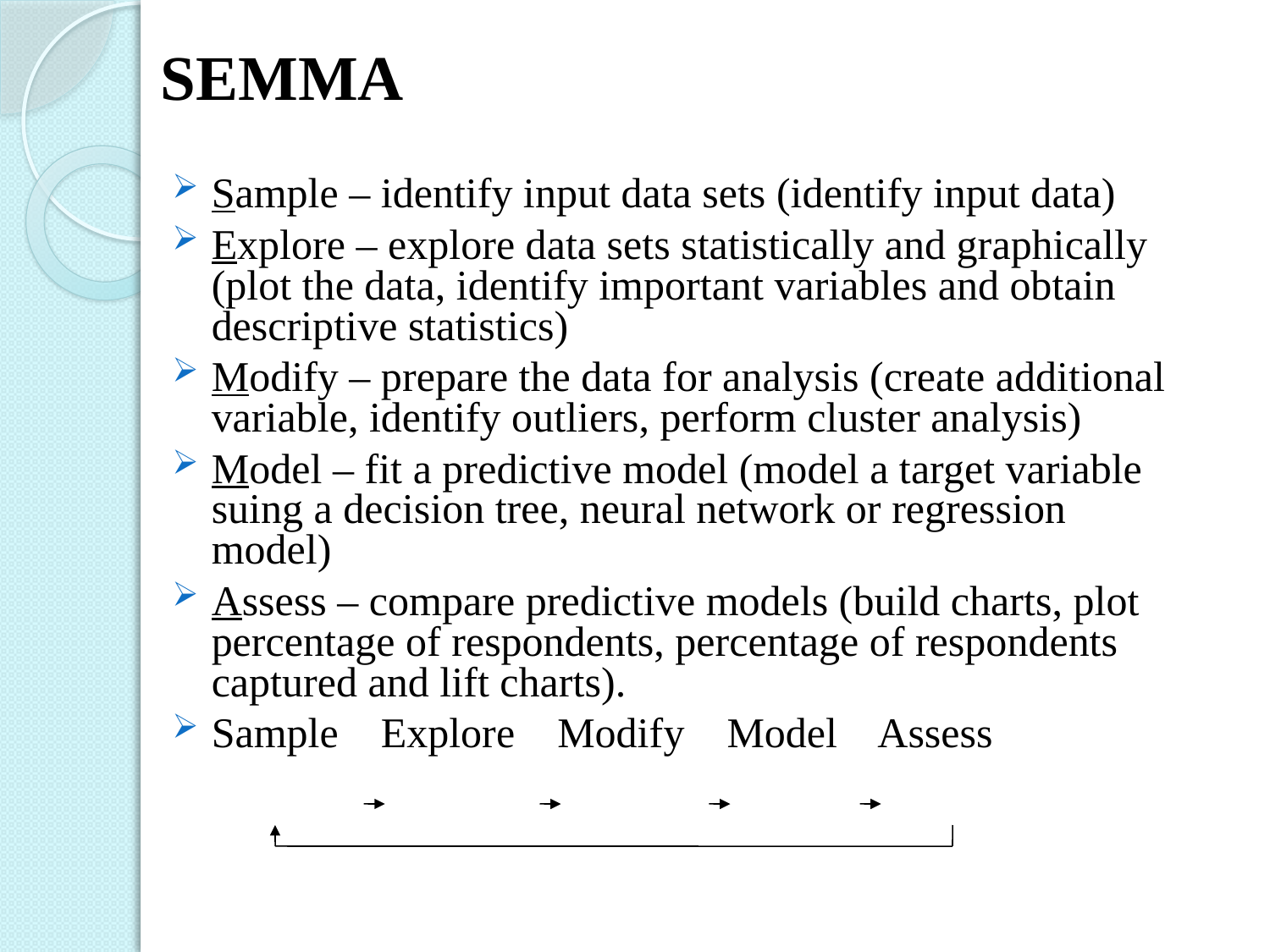

# SEMMA
Sample – identify input data sets (identify input data)
Explore – explore data sets statistically and graphically (plot the data, identify important variables and obtain descriptive statistics)
Modify – prepare the data for analysis (create additional variable, identify outliers, perform cluster analysis)
Model – fit a predictive model (model a target variable suing a decision tree, neural network or regression model)
Assess – compare predictive models (build charts, plot percentage of respondents, percentage of respondents captured and lift charts).
Sample    Explore    Modify    Model    Assess